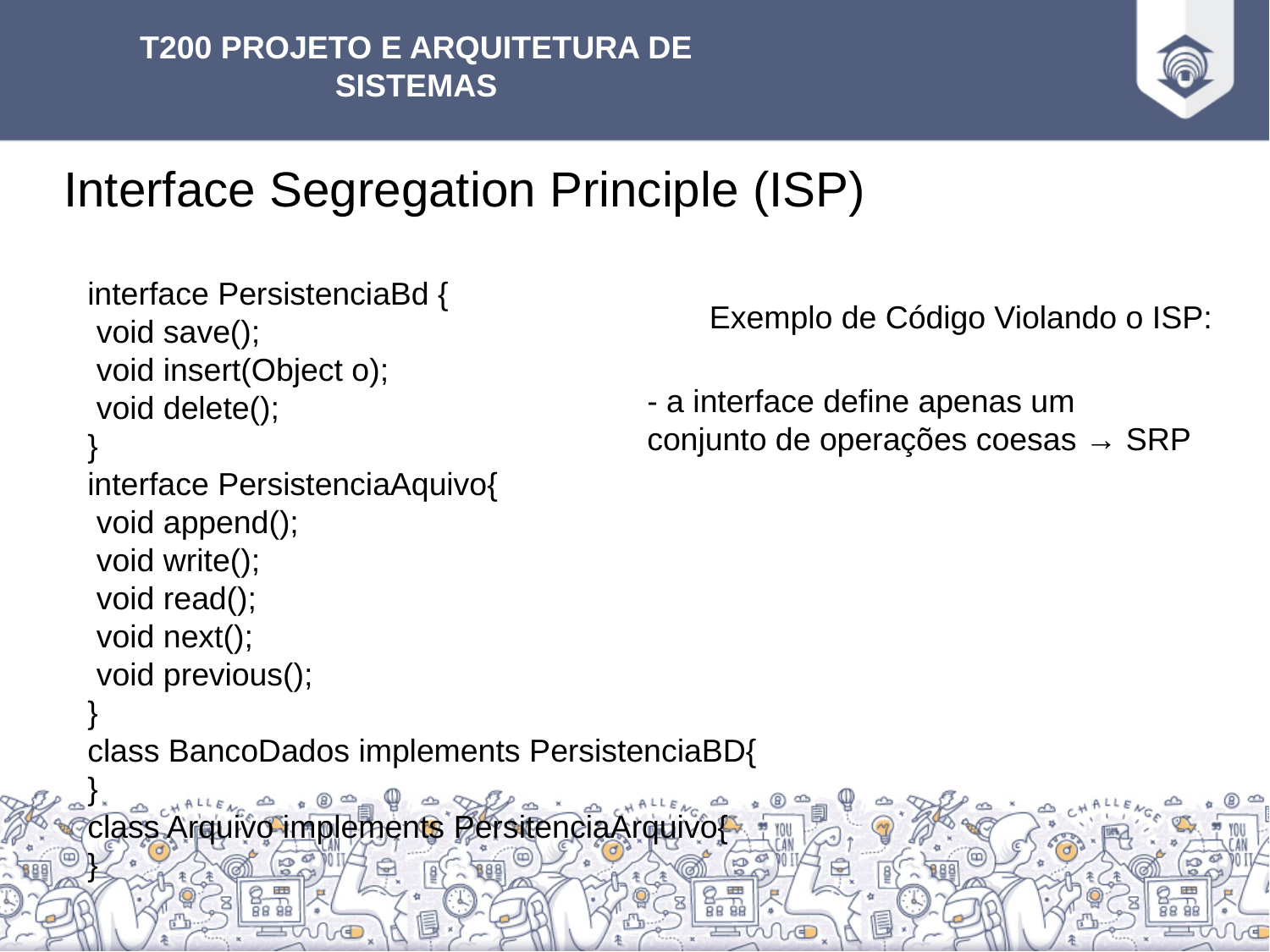

Interface Segregation Principle (ISP)
#
interface PersistenciaBd {
 void save();
 void insert(Object o);
 void delete();
}
interface PersistenciaAquivo{
 void append();
 void write();
 void read();
 void next();
 void previous();
}
class BancoDados implements PersistenciaBD{
}
class Arquivo implements PersitenciaArquivo{
}
Exemplo de Código Violando o ISP:

- a interface define apenas um
conjunto de operações coesas → SRP